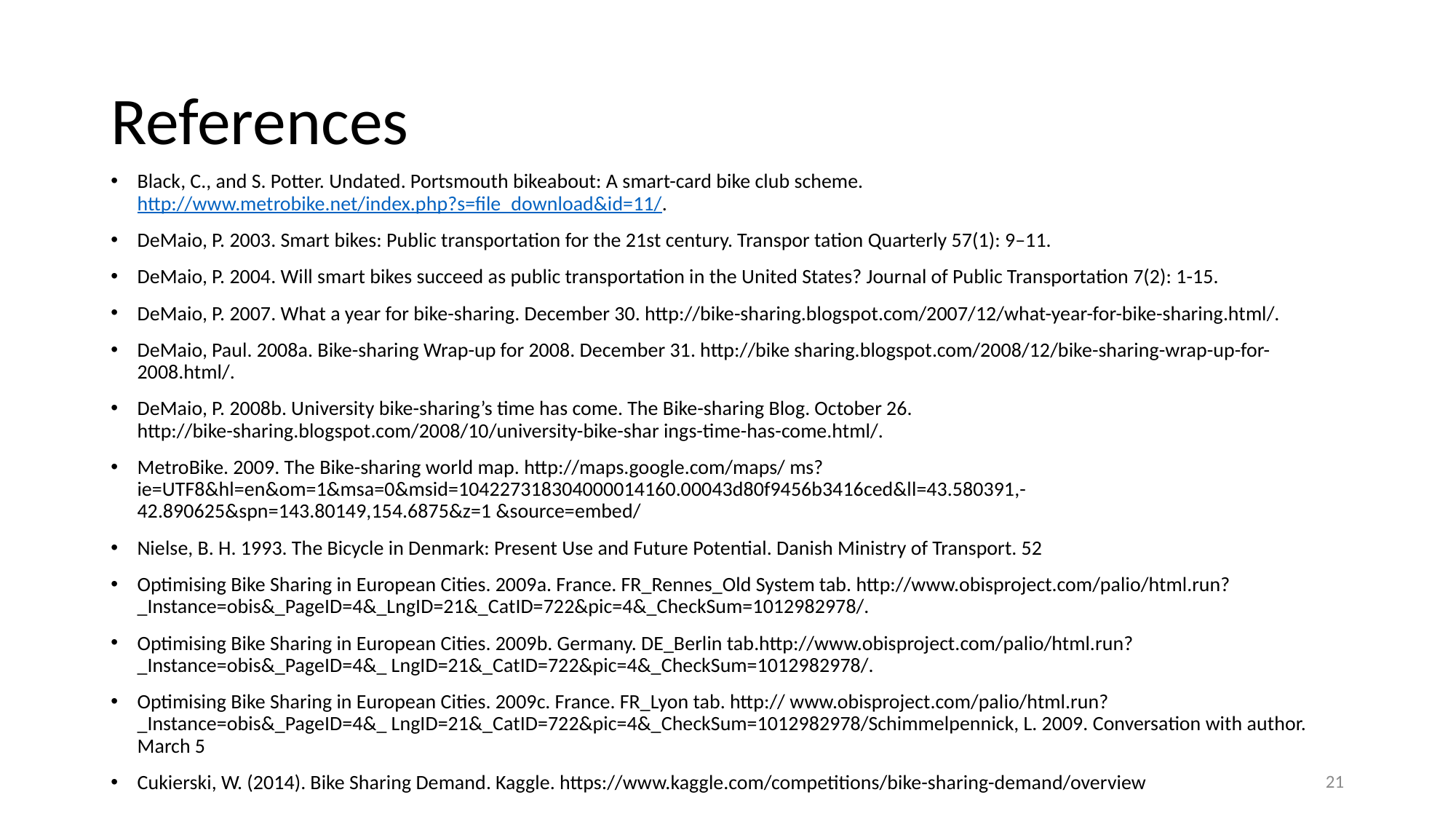

# References
Black, C., and S. Potter. Undated. Portsmouth bikeabout: A smart-card bike club scheme. http://www.metrobike.net/index.php?s=file_download&id=11/.
DeMaio, P. 2003. Smart bikes: Public transportation for the 21st century. Transpor tation Quarterly 57(1): 9–11.
DeMaio, P. 2004. Will smart bikes succeed as public transportation in the United States? Journal of Public Transportation 7(2): 1-15.
DeMaio, P. 2007. What a year for bike-sharing. December 30. http://bike-sharing.blogspot.com/2007/12/what-year-for-bike-sharing.html/.
DeMaio, Paul. 2008a. Bike-sharing Wrap-up for 2008. December 31. http://bike sharing.blogspot.com/2008/12/bike-sharing-wrap-up-for-2008.html/.
DeMaio, P. 2008b. University bike-sharing’s time has come. The Bike-sharing Blog. October 26. http://bike-sharing.blogspot.com/2008/10/university-bike-shar ings-time-has-come.html/.
MetroBike. 2009. The Bike-sharing world map. http://maps.google.com/maps/ ms?ie=UTF8&hl=en&om=1&msa=0&msid=104227318304000014160.00043d80f9456b3416ced&ll=43.580391,-42.890625&spn=143.80149,154.6875&z=1 &source=embed/
Nielse, B. H. 1993. The Bicycle in Denmark: Present Use and Future Potential. Danish Ministry of Transport. 52
Optimising Bike Sharing in European Cities. 2009a. France. FR_Rennes_Old System tab. http://www.obisproject.com/palio/html.run?_Instance=obis&_PageID=4&_LngID=21&_CatID=722&pic=4&_CheckSum=1012982978/.
Optimising Bike Sharing in European Cities. 2009b. Germany. DE_Berlin tab.http://www.obisproject.com/palio/html.run?_Instance=obis&_PageID=4&_ LngID=21&_CatID=722&pic=4&_CheckSum=1012982978/.
Optimising Bike Sharing in European Cities. 2009c. France. FR_Lyon tab. http:// www.obisproject.com/palio/html.run?_Instance=obis&_PageID=4&_ LngID=21&_CatID=722&pic=4&_CheckSum=1012982978/Schimmelpennick, L. 2009. Conversation with author. March 5
Cukierski, W. (2014). Bike Sharing Demand. Kaggle. https://www.kaggle.com/competitions/bike-sharing-demand/overview
21